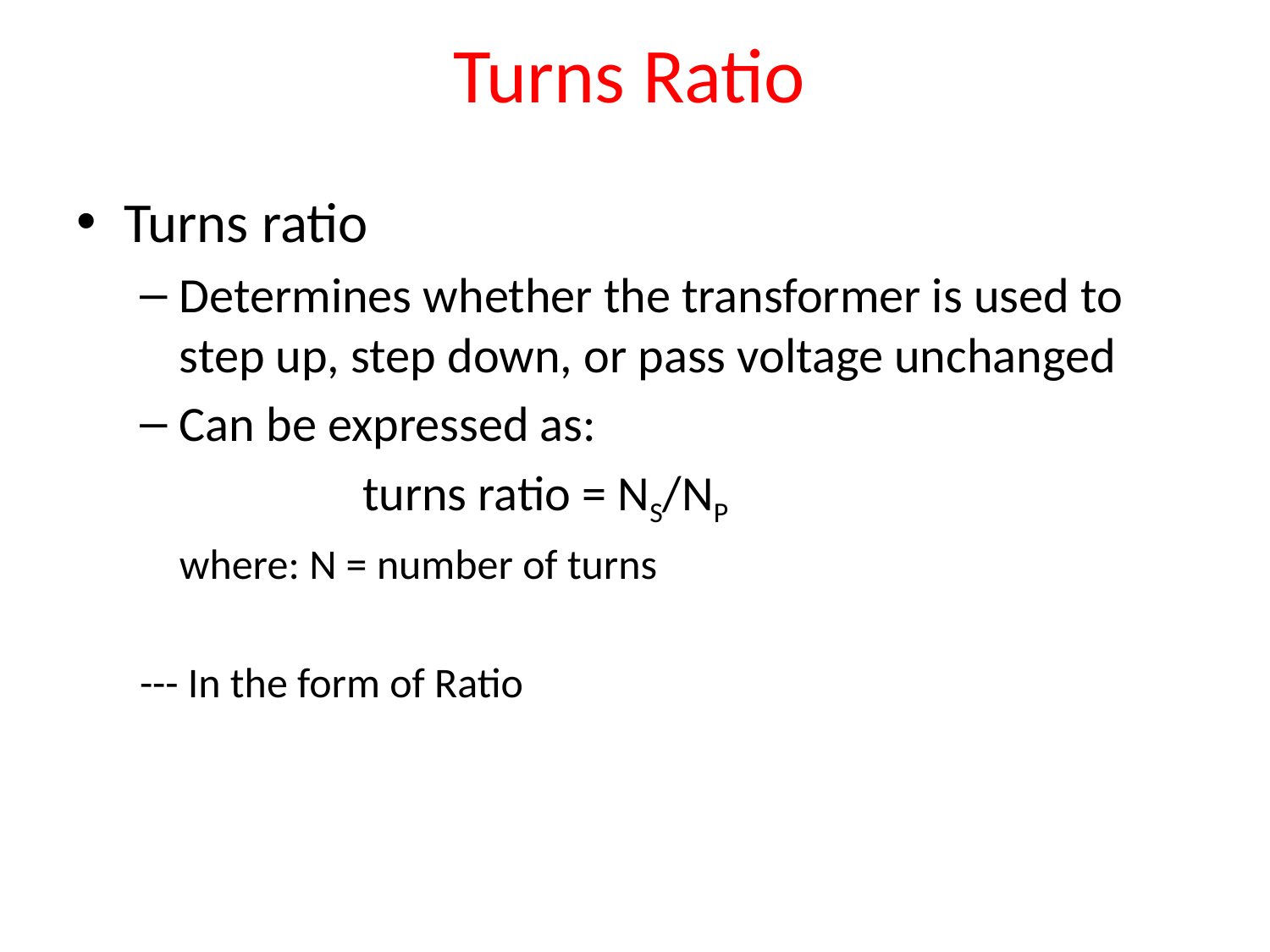

# Turns Ratio
Turns ratio
Determines whether the transformer is used to step up, step down, or pass voltage unchanged
Can be expressed as:
		     turns ratio = NS/NP
	where: N = number of turns

--- In the form of Ratio